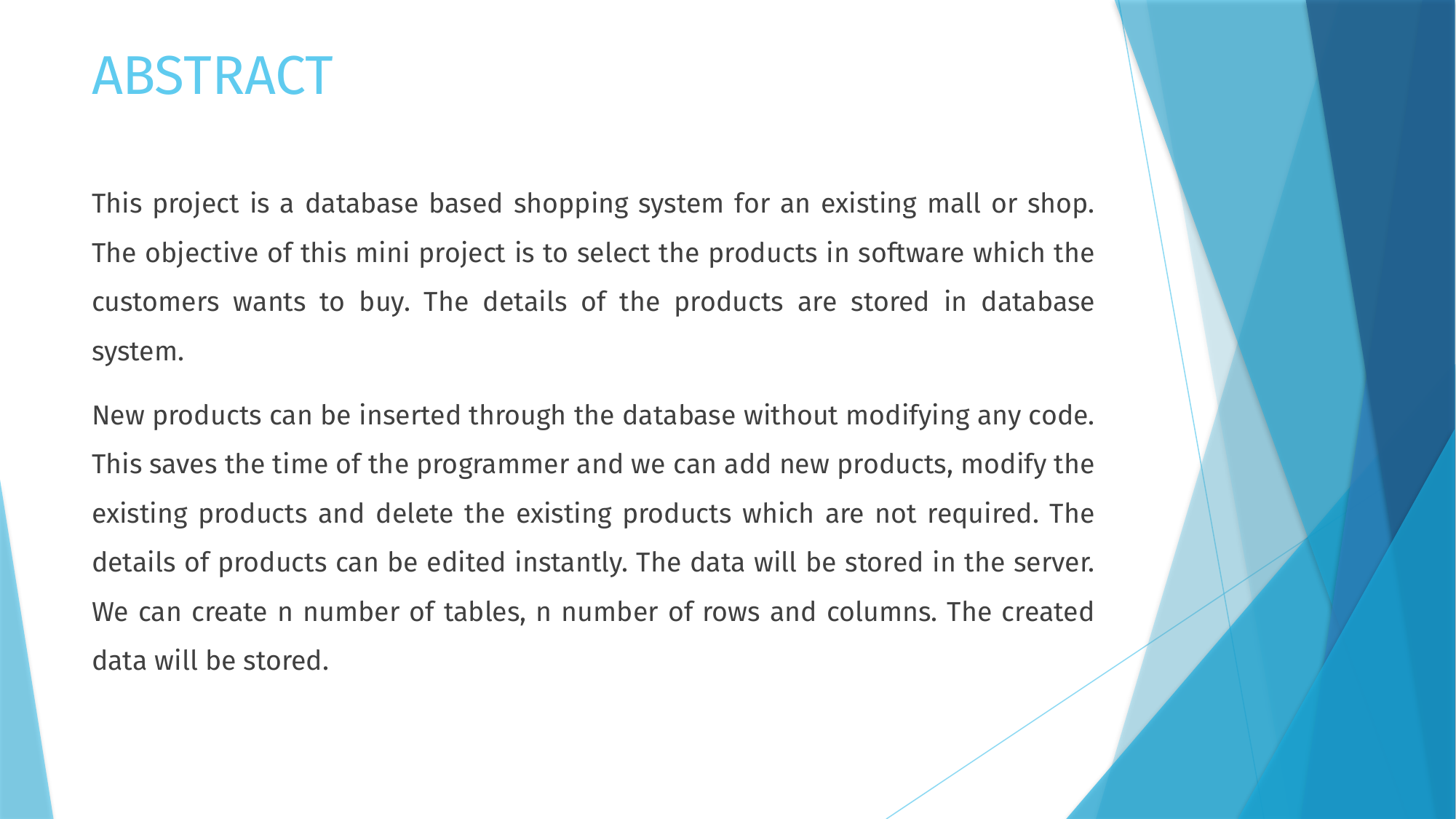

# ABSTRACT
This project is a database based shopping system for an existing mall or shop. The objective of this mini project is to select the products in software which the customers wants to buy. The details of the products are stored in database system.
New products can be inserted through the database without modifying any code. This saves the time of the programmer and we can add new products, modify the existing products and delete the existing products which are not required. The details of products can be edited instantly. The data will be stored in the server. We can create n number of tables, n number of rows and columns. The created data will be stored.